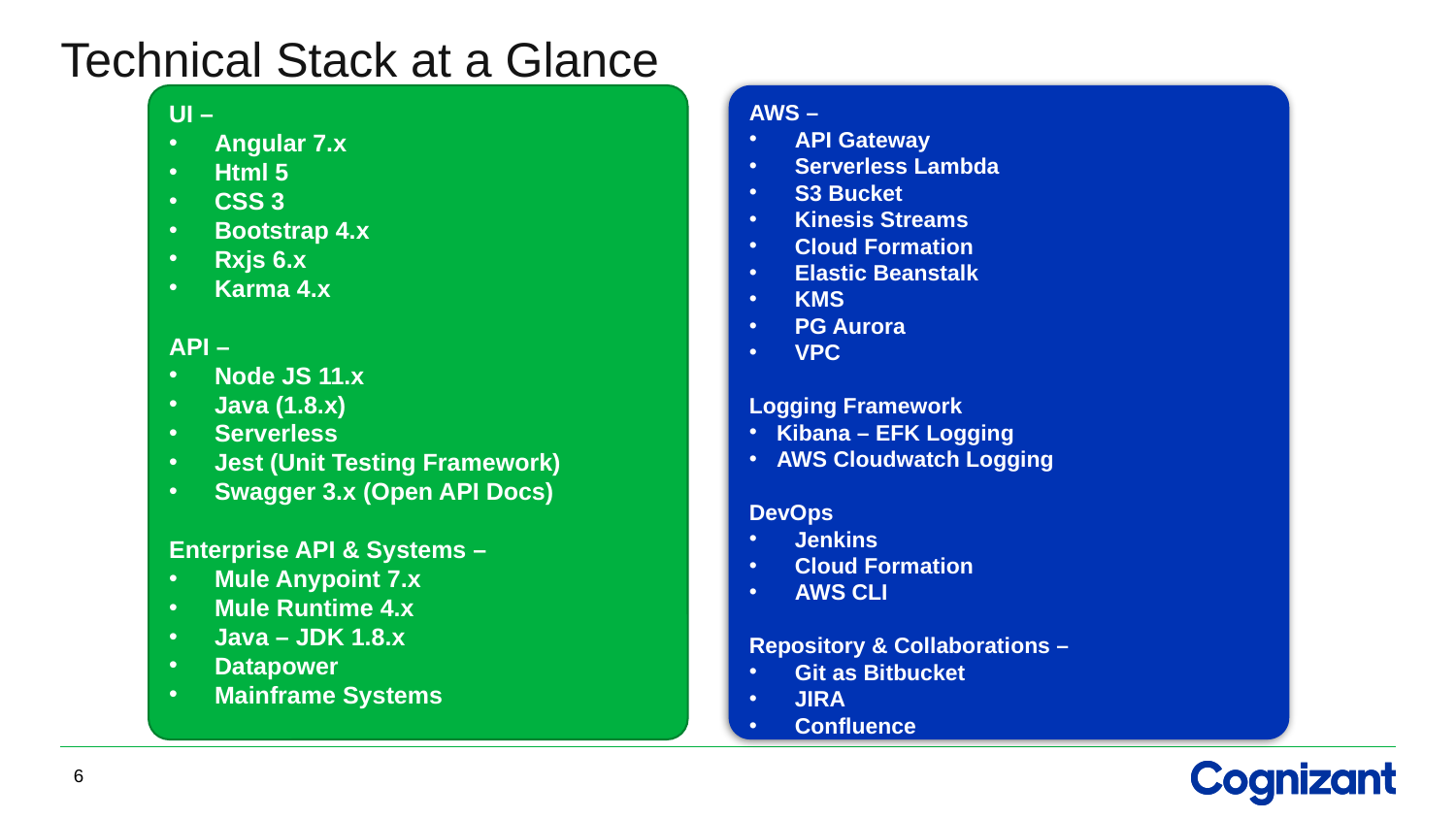

# Technical Stack at a Glance
UI –
Angular 7.x
Html 5
CSS 3
Bootstrap 4.x
Rxjs 6.x
Karma 4.x

API –
Node JS 11.x
Java (1.8.x)
Serverless
Jest (Unit Testing Framework)
Swagger 3.x (Open API Docs)

Enterprise API & Systems –
Mule Anypoint 7.x
Mule Runtime 4.x
Java – JDK 1.8.x
Datapower
Mainframe Systems
AWS –
API Gateway
Serverless Lambda
S3 Bucket
Kinesis Streams
Cloud Formation
Elastic Beanstalk
KMS
PG Aurora
VPC

Logging Framework
Kibana – EFK Logging
AWS Cloudwatch Logging

DevOps
Jenkins
Cloud Formation
AWS CLI

Repository & Collaborations –
Git as Bitbucket
JIRA
Confluence
6